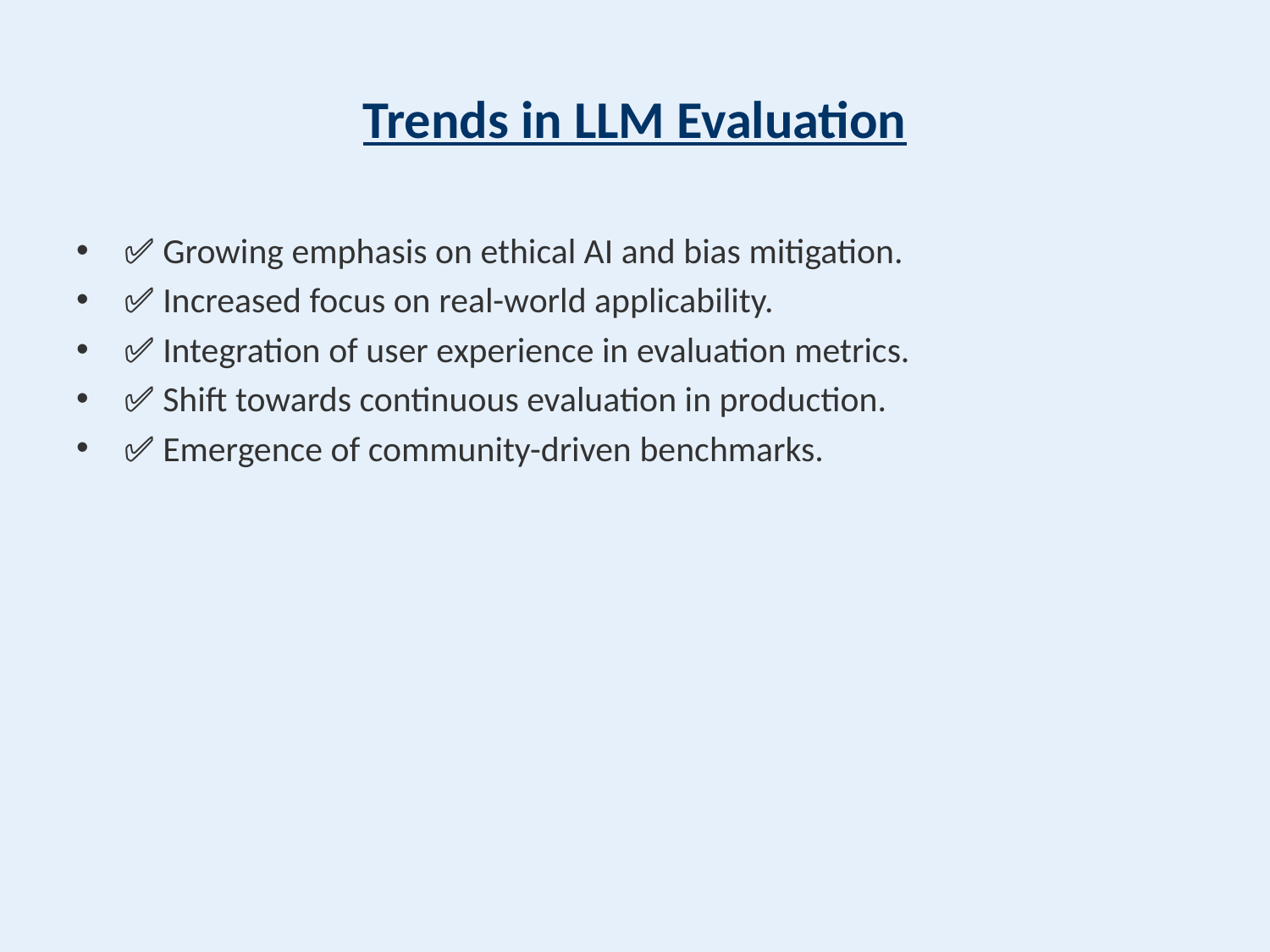

# Trends in LLM Evaluation
✅ Growing emphasis on ethical AI and bias mitigation.
✅ Increased focus on real-world applicability.
✅ Integration of user experience in evaluation metrics.
✅ Shift towards continuous evaluation in production.
✅ Emergence of community-driven benchmarks.